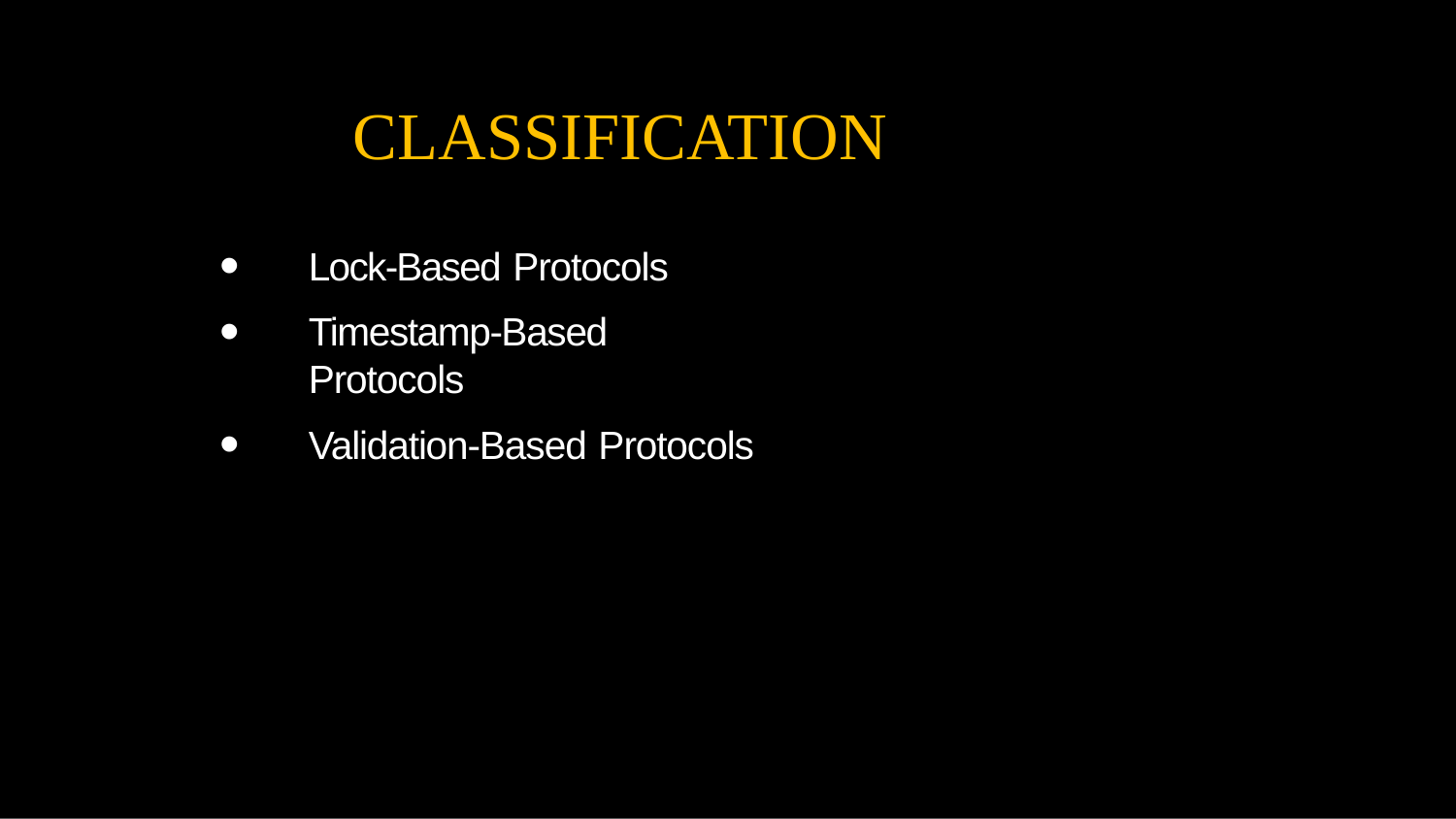

# CLASSIFICATION
Lock-Based Protocols
Timestamp-Based Protocols
Validation-Based Protocols